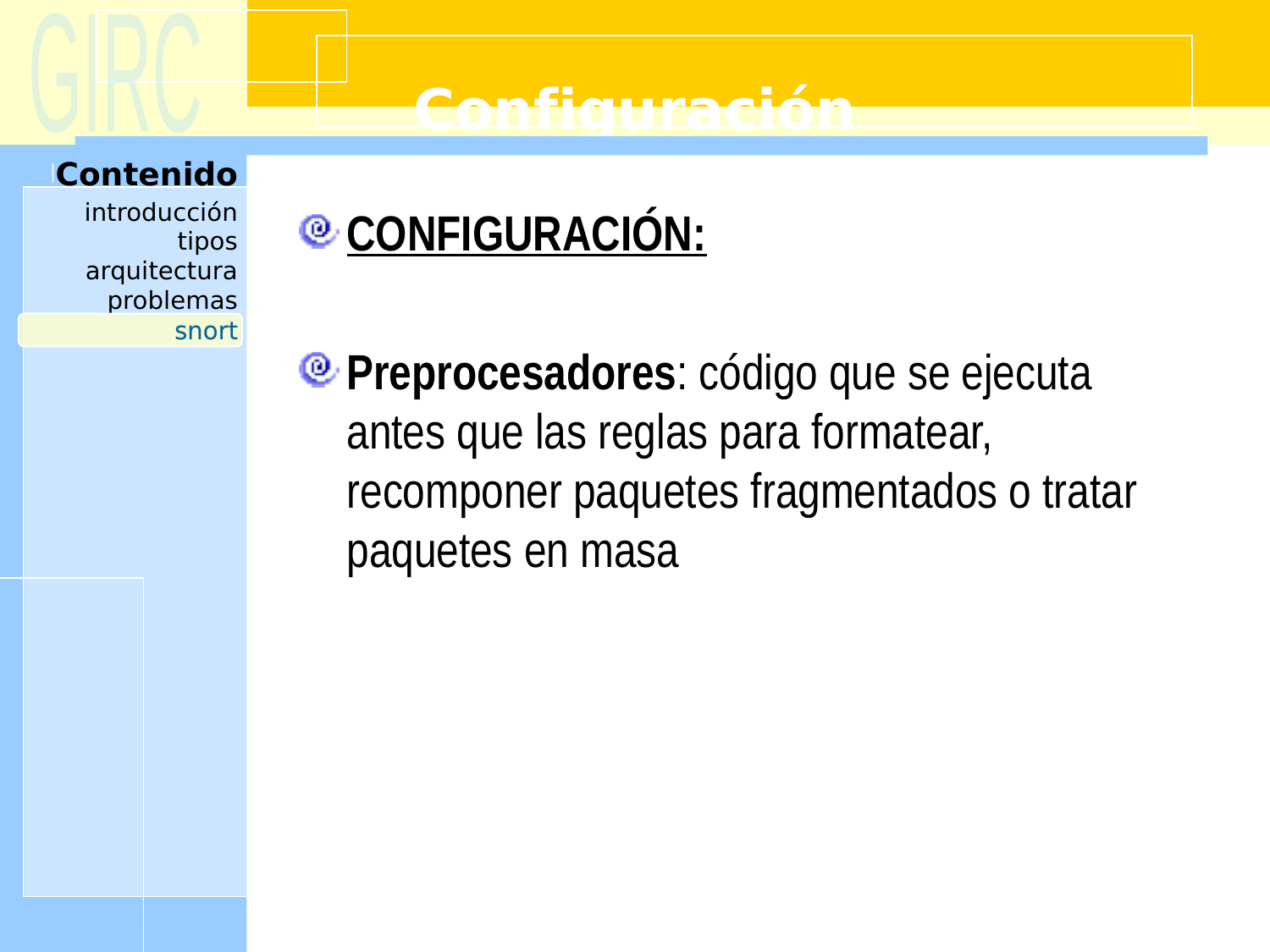

# Configuración

CONFIGURACIÓN:

Preprocesadores: código que se ejecuta antes que las reglas para formatear, recomponer paquetes fragmentados o tratar paquetes en masa

snort